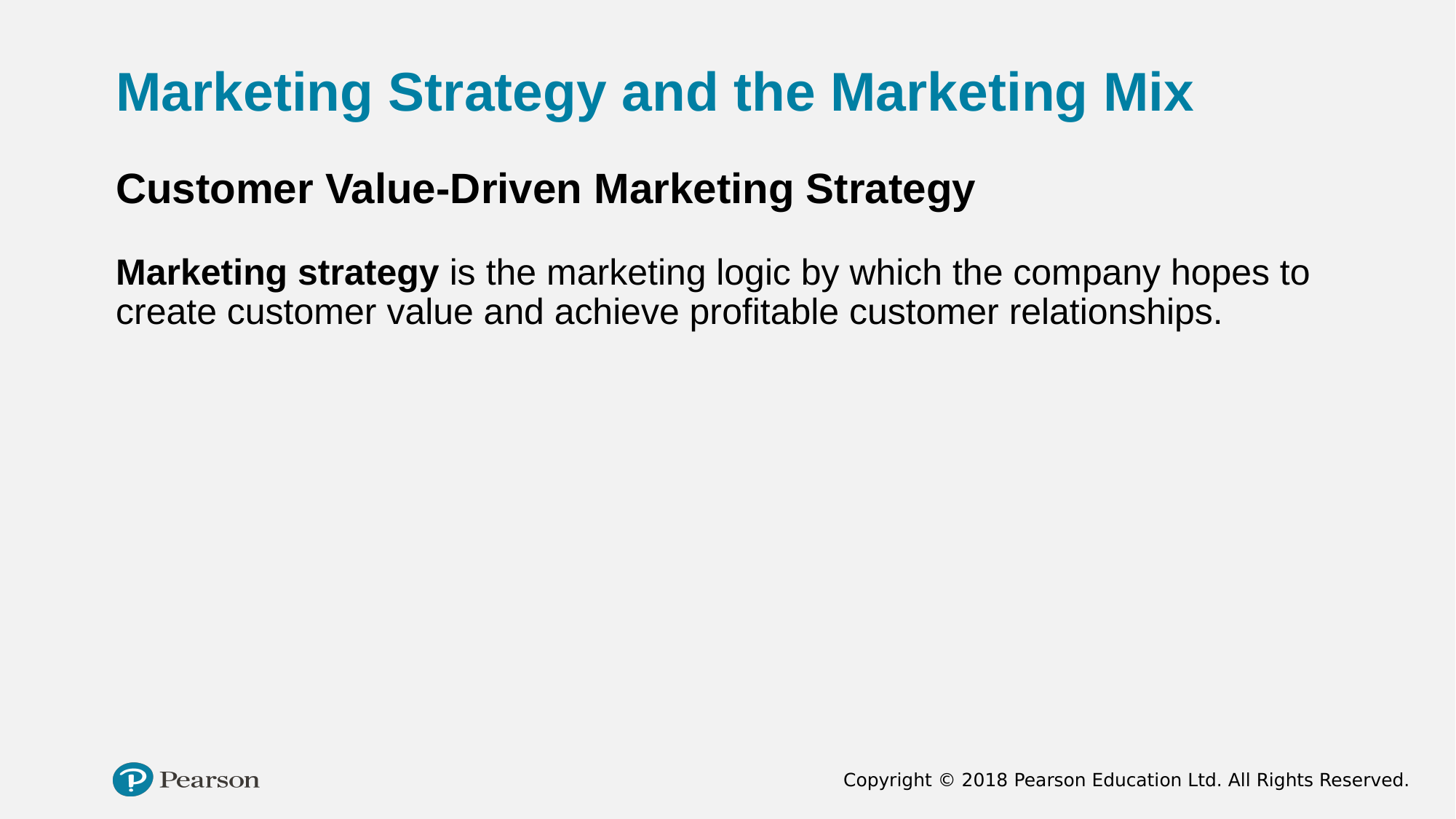

# Marketing Strategy and the Marketing Mix
Customer Value-Driven Marketing Strategy

Marketing strategy is the marketing logic by which the company hopes to create customer value and achieve profitable customer relationships.